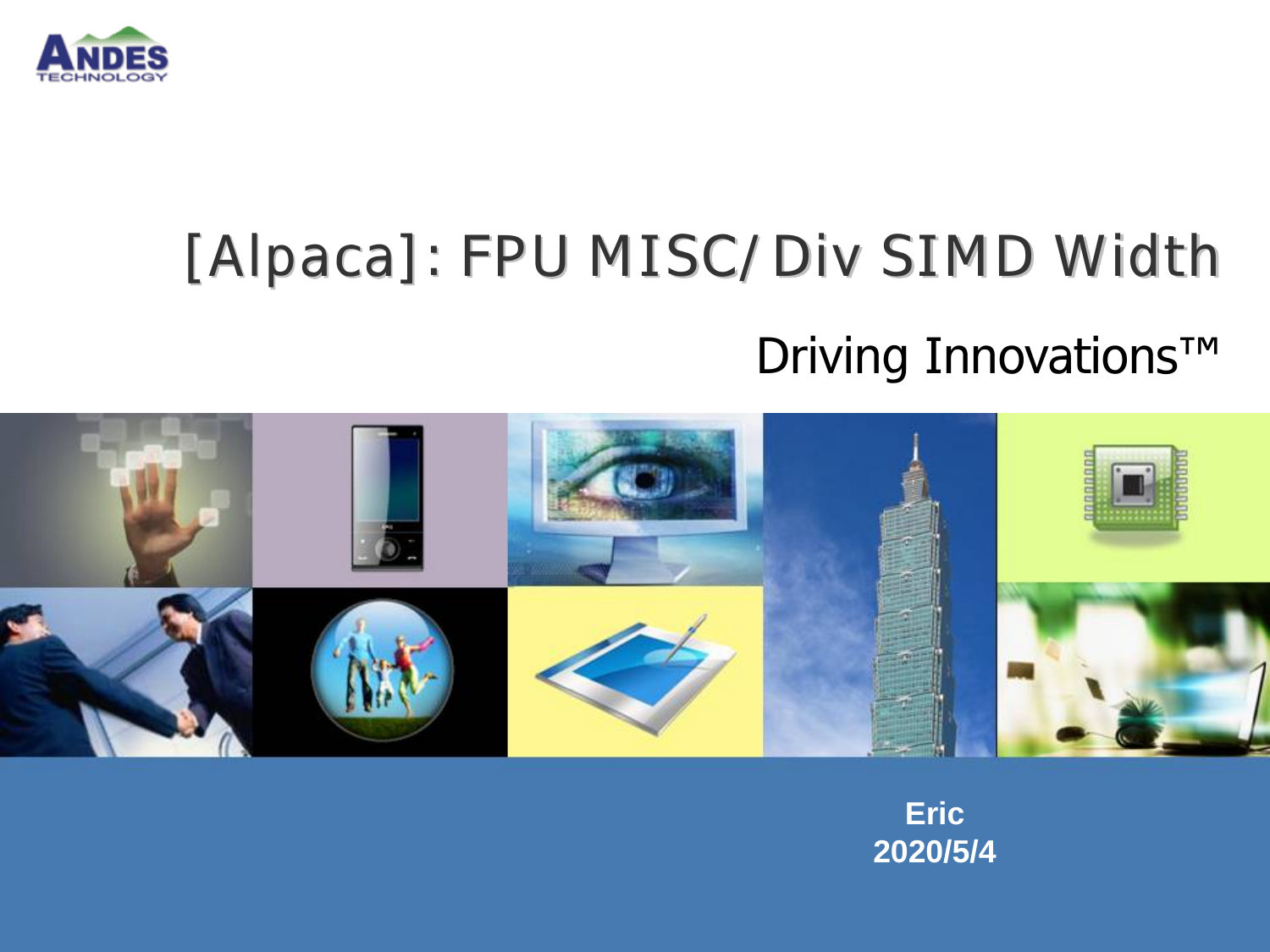

# [Alpaca]: FPU MISC/Div SIMD Width
Driving Innovations™
Eric
2020/5/4